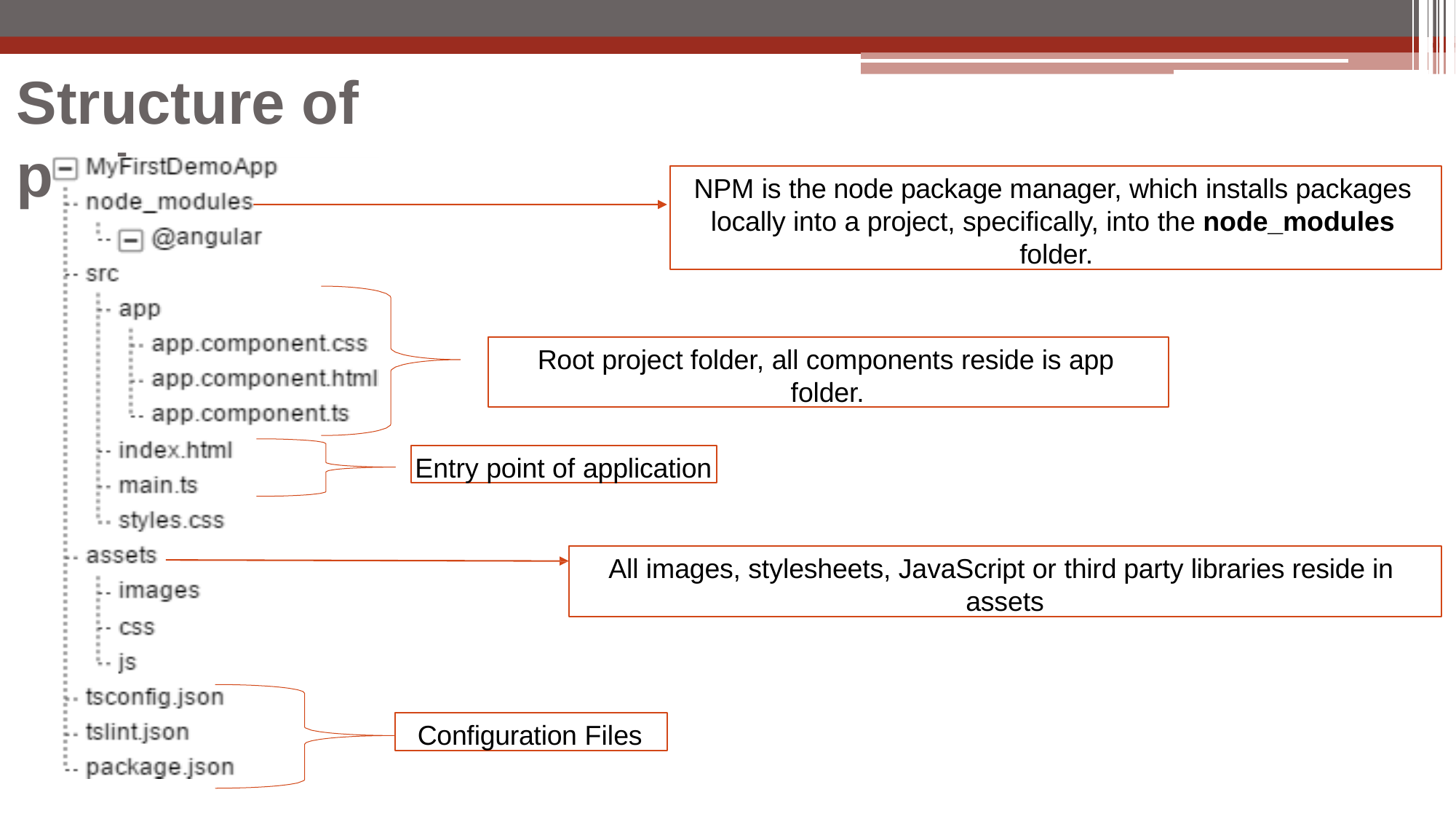

# Structure of project

NPM is the node package manager, which installs packages  locally into a project, specifically, into the node_modules  folder.

Root project folder, all components reside is app  folder.

Entry point of application
All images, stylesheets, JavaScript or third party libraries reside in  assets

Configuration Files